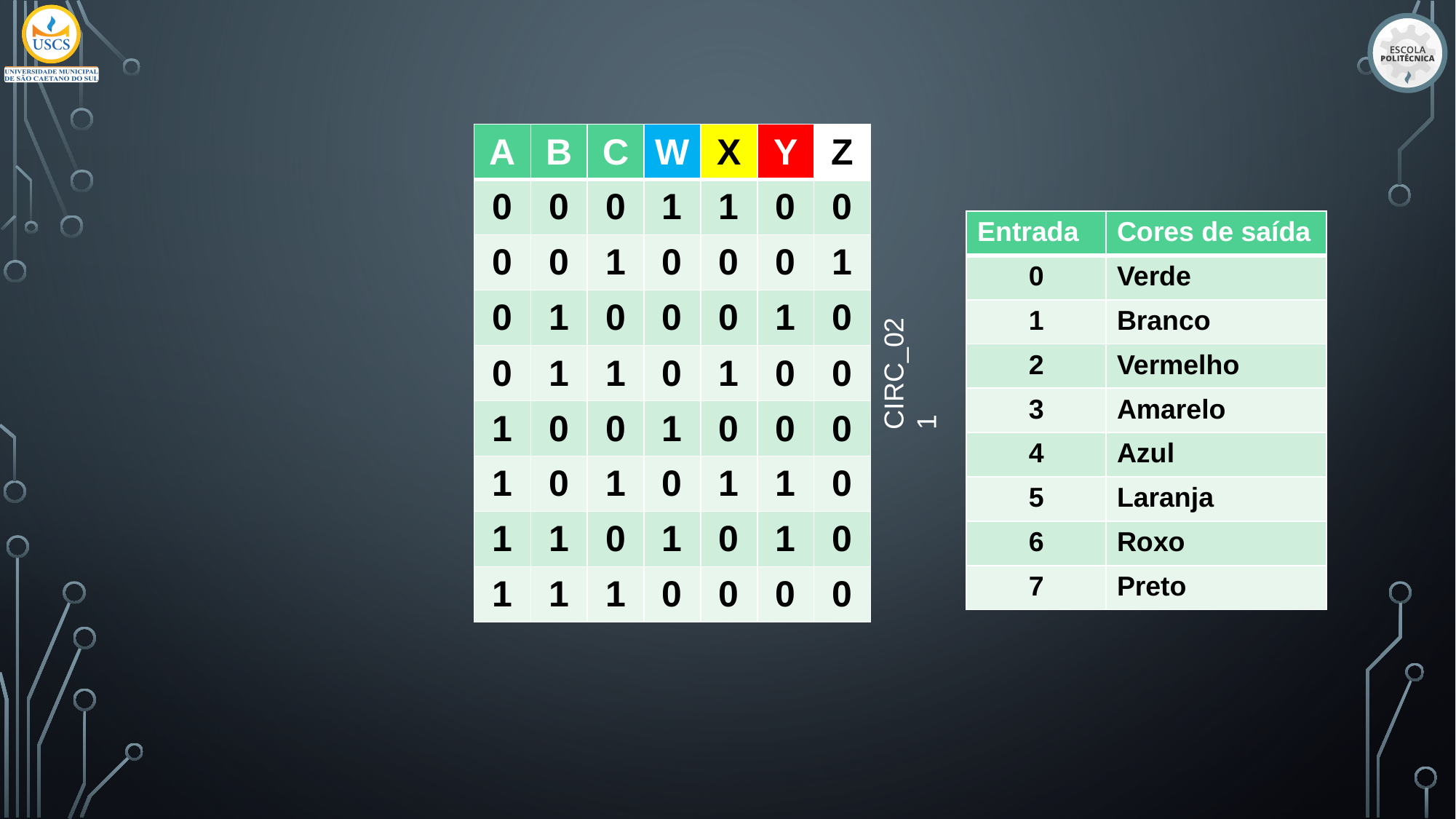

| A | B | C | W | X | Y | Z |
| --- | --- | --- | --- | --- | --- | --- |
| 0 | 0 | 0 | 1 | 1 | 0 | 0 |
| 0 | 0 | 1 | 0 | 0 | 0 | 1 |
| 0 | 1 | 0 | 0 | 0 | 1 | 0 |
| 0 | 1 | 1 | 0 | 1 | 0 | 0 |
| 1 | 0 | 0 | 1 | 0 | 0 | 0 |
| 1 | 0 | 1 | 0 | 1 | 1 | 0 |
| 1 | 1 | 0 | 1 | 0 | 1 | 0 |
| 1 | 1 | 1 | 0 | 0 | 0 | 0 |
| Entrada | Cores de saída |
| --- | --- |
| 0 | Verde |
| 1 | Branco |
| 2 | Vermelho |
| 3 | Amarelo |
| 4 | Azul |
| 5 | Laranja |
| 6 | Roxo |
| 7 | Preto |
CIRC_021